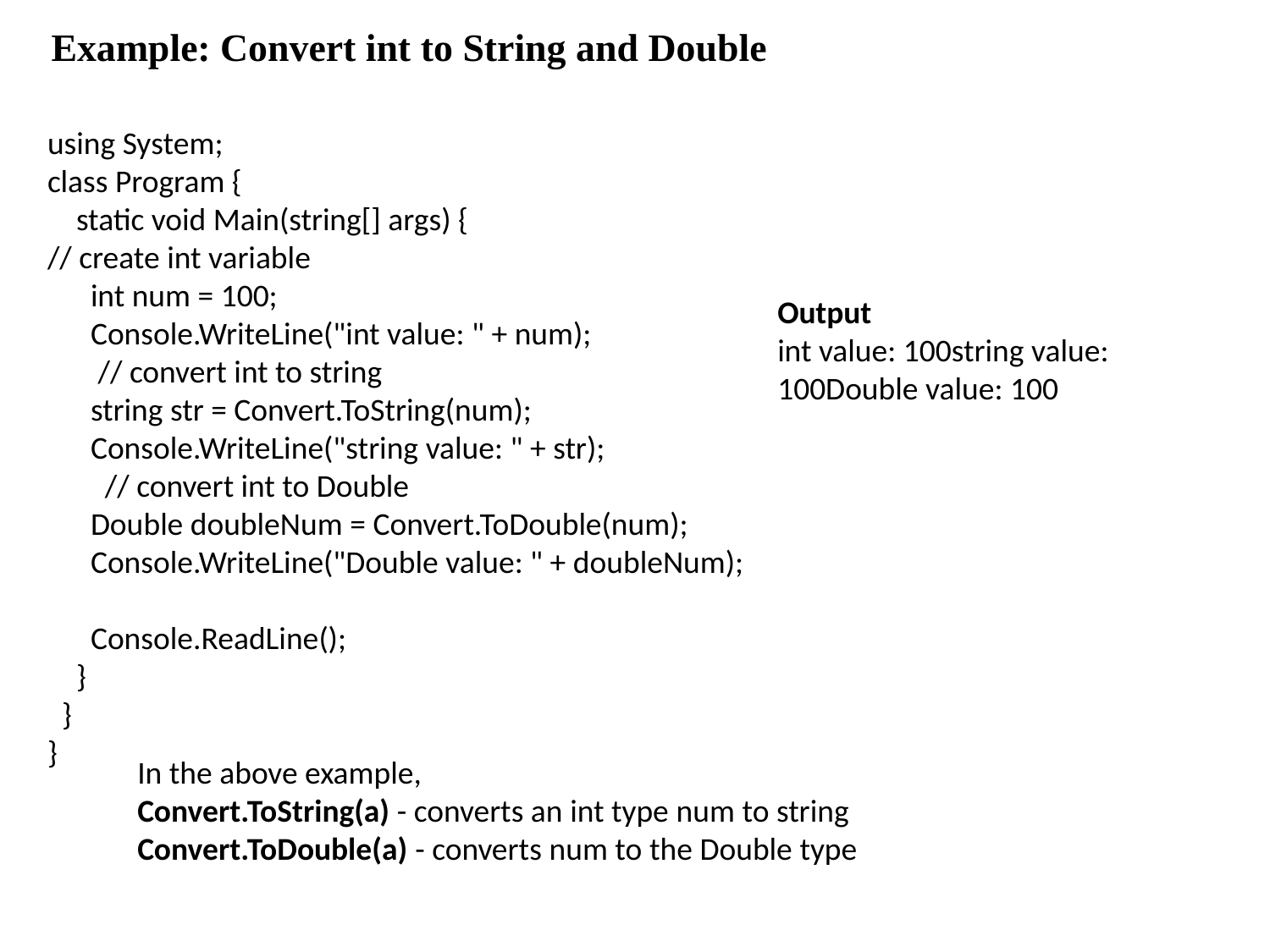

Example: Convert int to String and Double
using System;
class Program {
    static void Main(string[] args) {
// create int variable
      int num = 100;
      Console.WriteLine("int value: " + num);
       // convert int to string
      string str = Convert.ToString(num);
      Console.WriteLine("string value: " + str);
        // convert int to Double
      Double doubleNum = Convert.ToDouble(num);
      Console.WriteLine("Double value: " + doubleNum);

      Console.ReadLine();
    }
  }
}
Output
int value: 100string value: 100Double value: 100

In the above example,
Convert.ToString(a) - converts an int type num to string
Convert.ToDouble(a) - converts num to the Double type